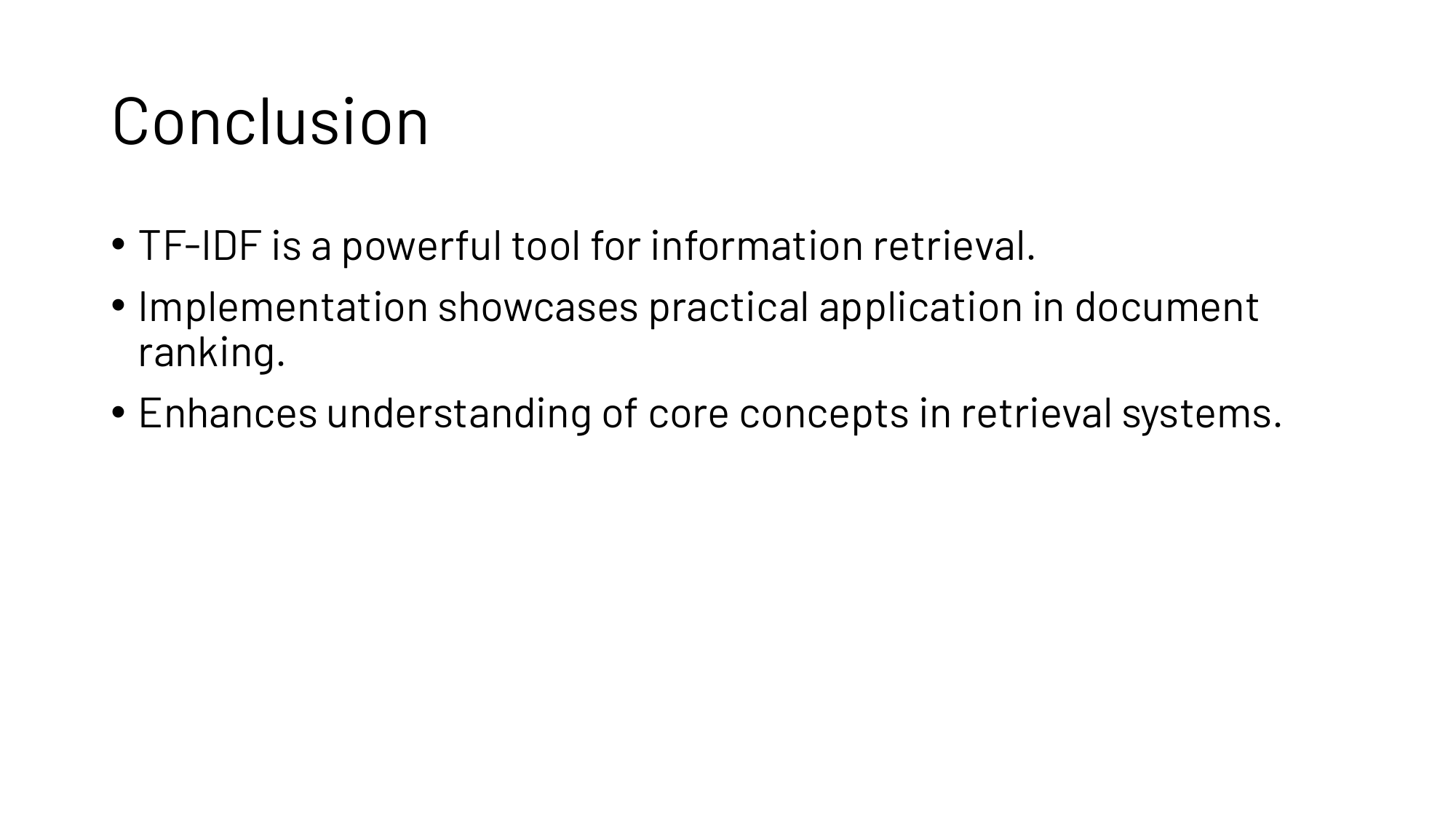

# Conclusion
TF-IDF is a powerful tool for information retrieval.
Implementation showcases practical application in document ranking.
Enhances understanding of core concepts in retrieval systems.